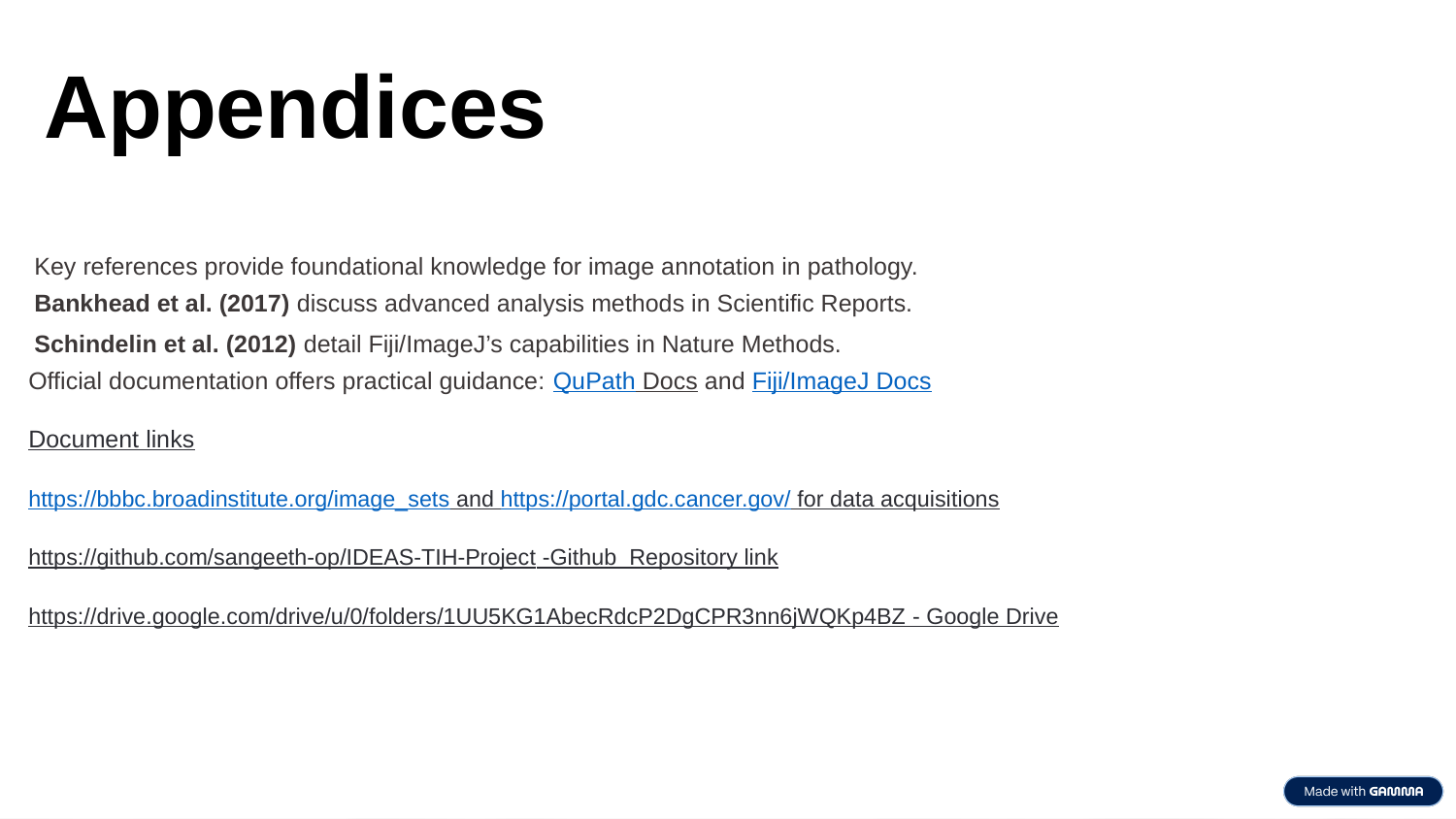

Appendices
Key references provide foundational knowledge for image annotation in pathology.
Bankhead et al. (2017) discuss advanced analysis methods in Scientific Reports.
Schindelin et al. (2012) detail Fiji/ImageJ’s capabilities in Nature Methods.
Official documentation offers practical guidance: QuPath Docs and Fiji/ImageJ Docs
Document links
https://bbbc.broadinstitute.org/image_sets and https://portal.gdc.cancer.gov/ for data acquisitions
https://github.com/sangeeth-op/IDEAS-TIH-Project -Github  Repository link
https://drive.google.com/drive/u/0/folders/1UU5KG1AbecRdcP2DgCPR3nn6jWQKp4BZ - Google Drive